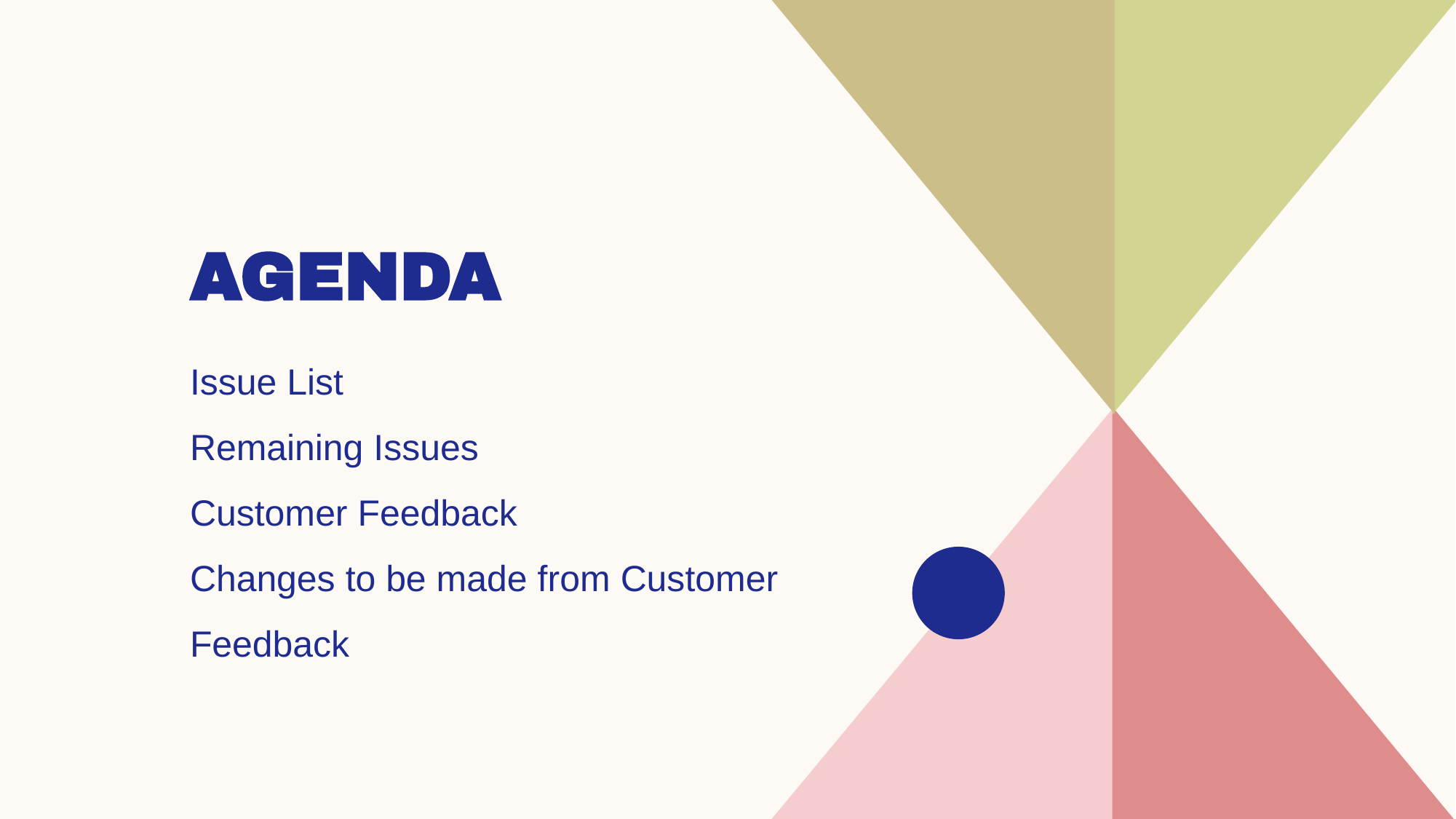

# AGENDA
Issue List
Remaining Issues
Customer Feedback
Changes to be made from Customer Feedback